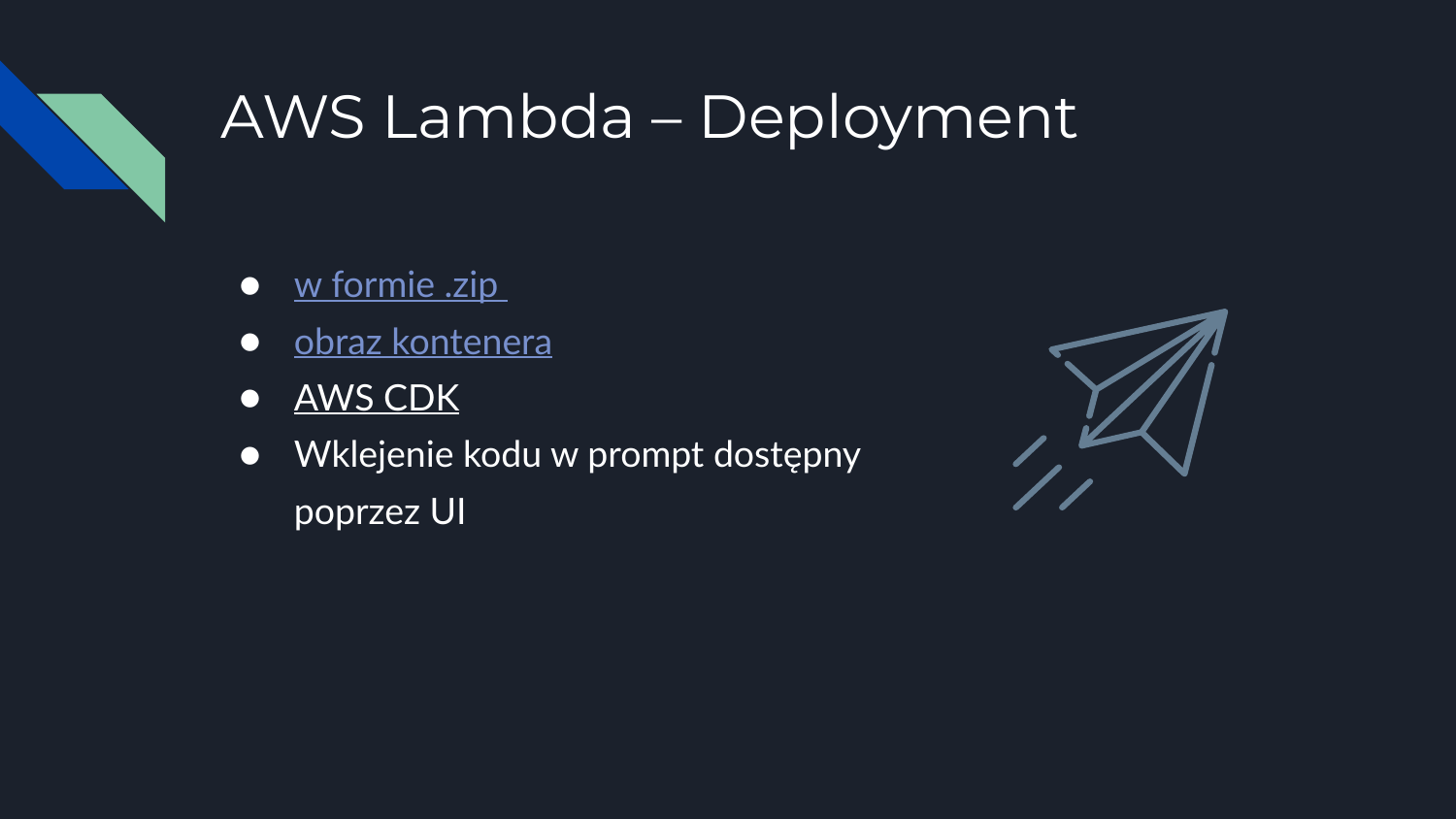

# AWS Lambda – Deployment
w formie .zip
obraz kontenera
AWS CDK
Wklejenie kodu w prompt dostępny poprzez UI